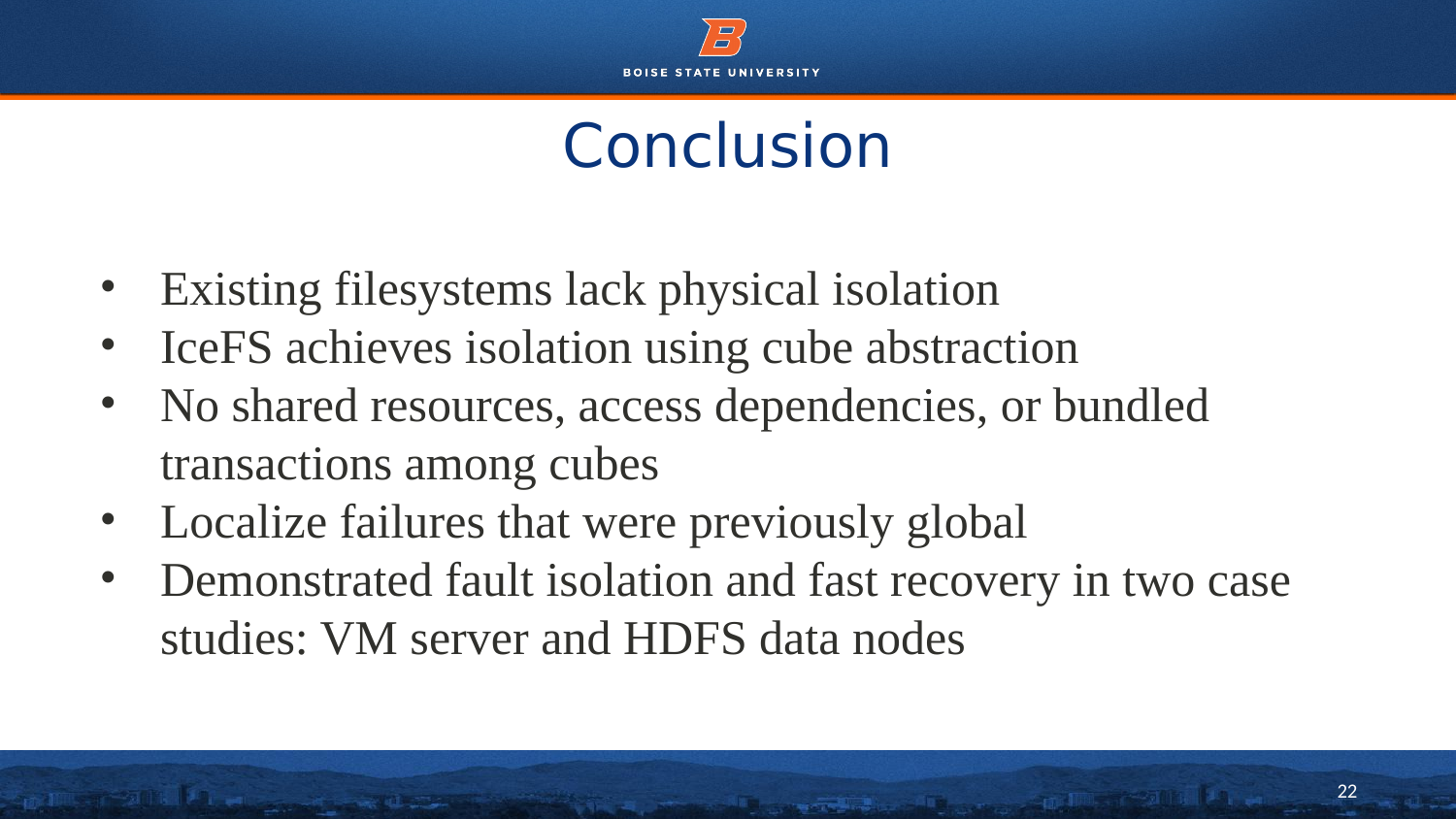

# Conclusion

Existing filesystems lack physical isolation
IceFS achieves isolation using cube abstraction
No shared resources, access dependencies, or bundled transactions among cubes
Localize failures that were previously global
Demonstrated fault isolation and fast recovery in two case studies: VM server and HDFS data nodes